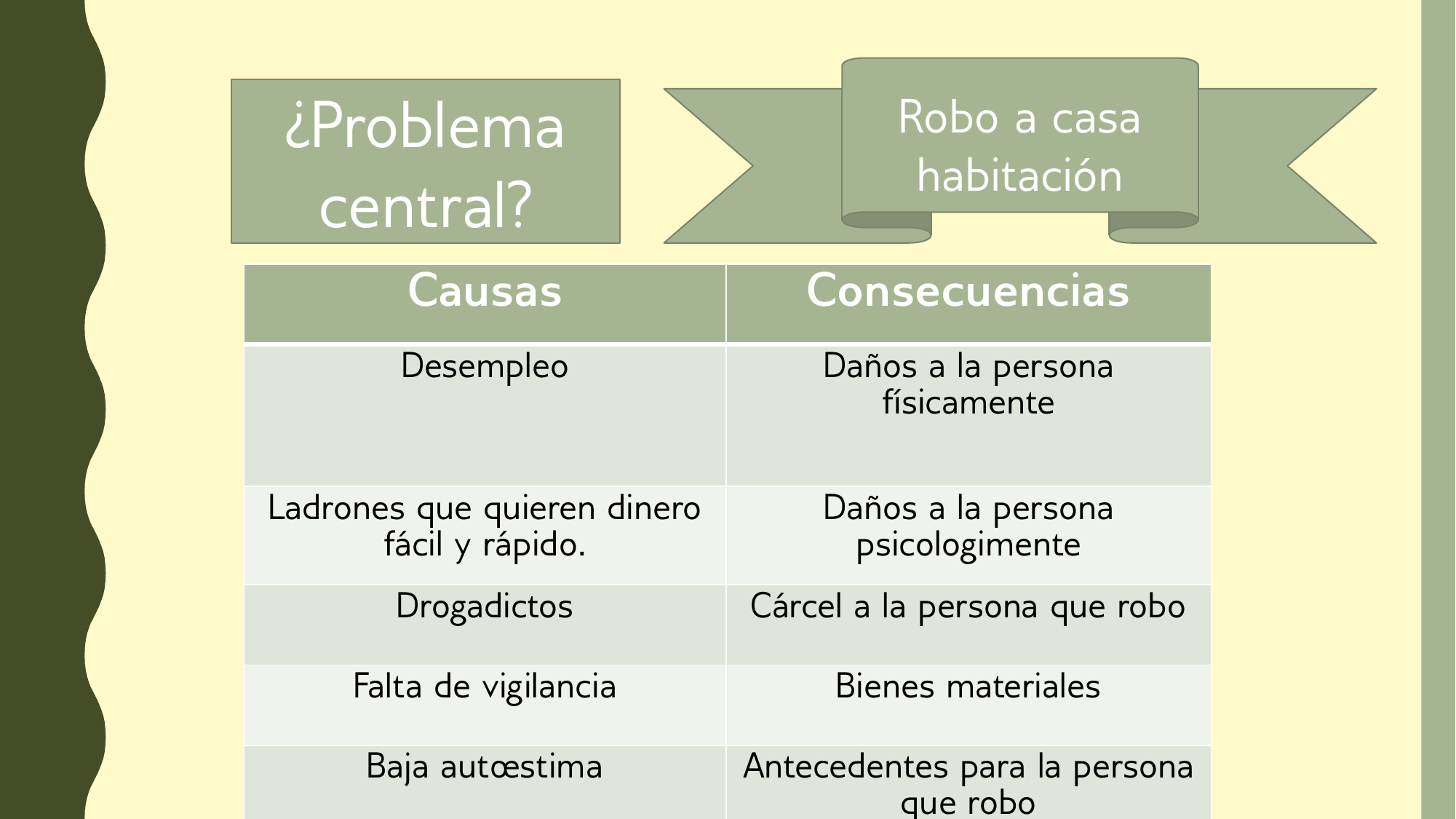

¿Problema central?
Robo a casa habitación
| Causas | Consecuencias |
| --- | --- |
| Desempleo | Daños a la persona físicamente |
| Ladrones que quieren dinero fácil y rápido. | Daños a la persona psicologimente |
| Drogadictos | Cárcel a la persona que robo |
| Falta de vigilancia | Bienes materiales |
| Baja autoestima | Antecedentes para la persona que robo |